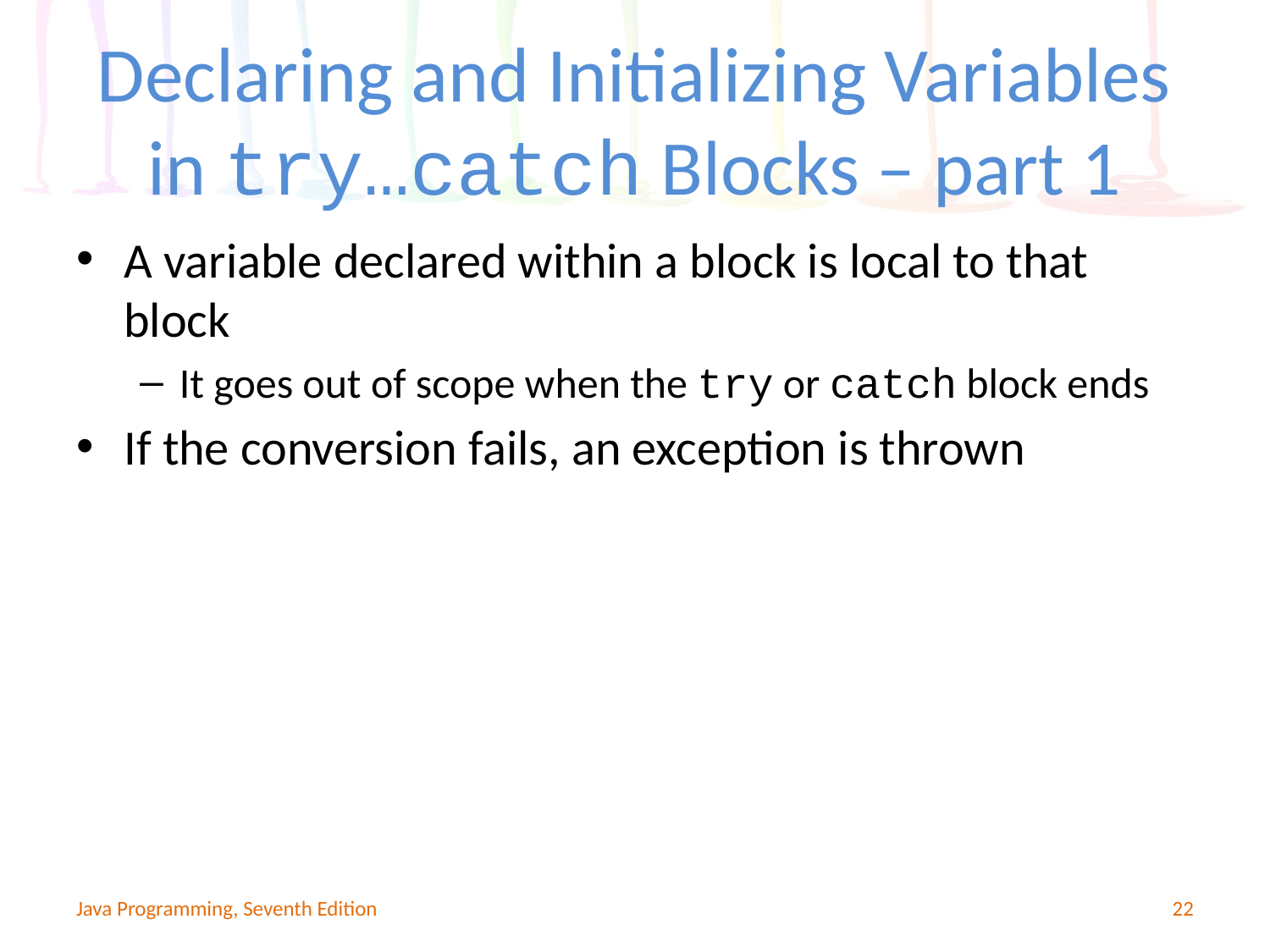

# Declaring and Initializing Variables in try…catch Blocks – part 1
A variable declared within a block is local to that block
It goes out of scope when the try or catch block ends
If the conversion fails, an exception is thrown
Java Programming, Seventh Edition
22